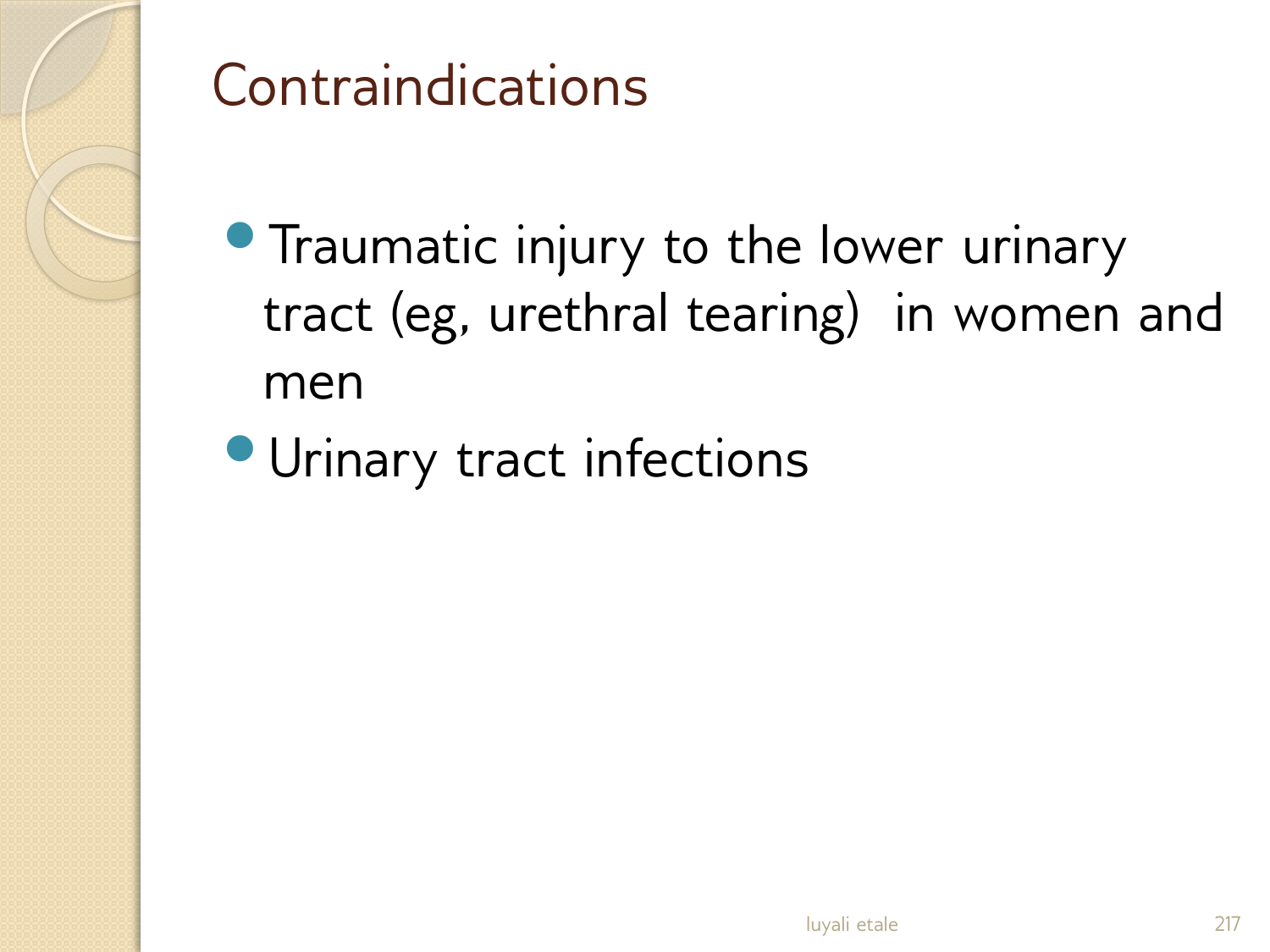

# Contraindications
Traumatic injury to the lower urinary tract (eg, urethral tearing)  in women and men
Urinary tract infections

luyali etale
217